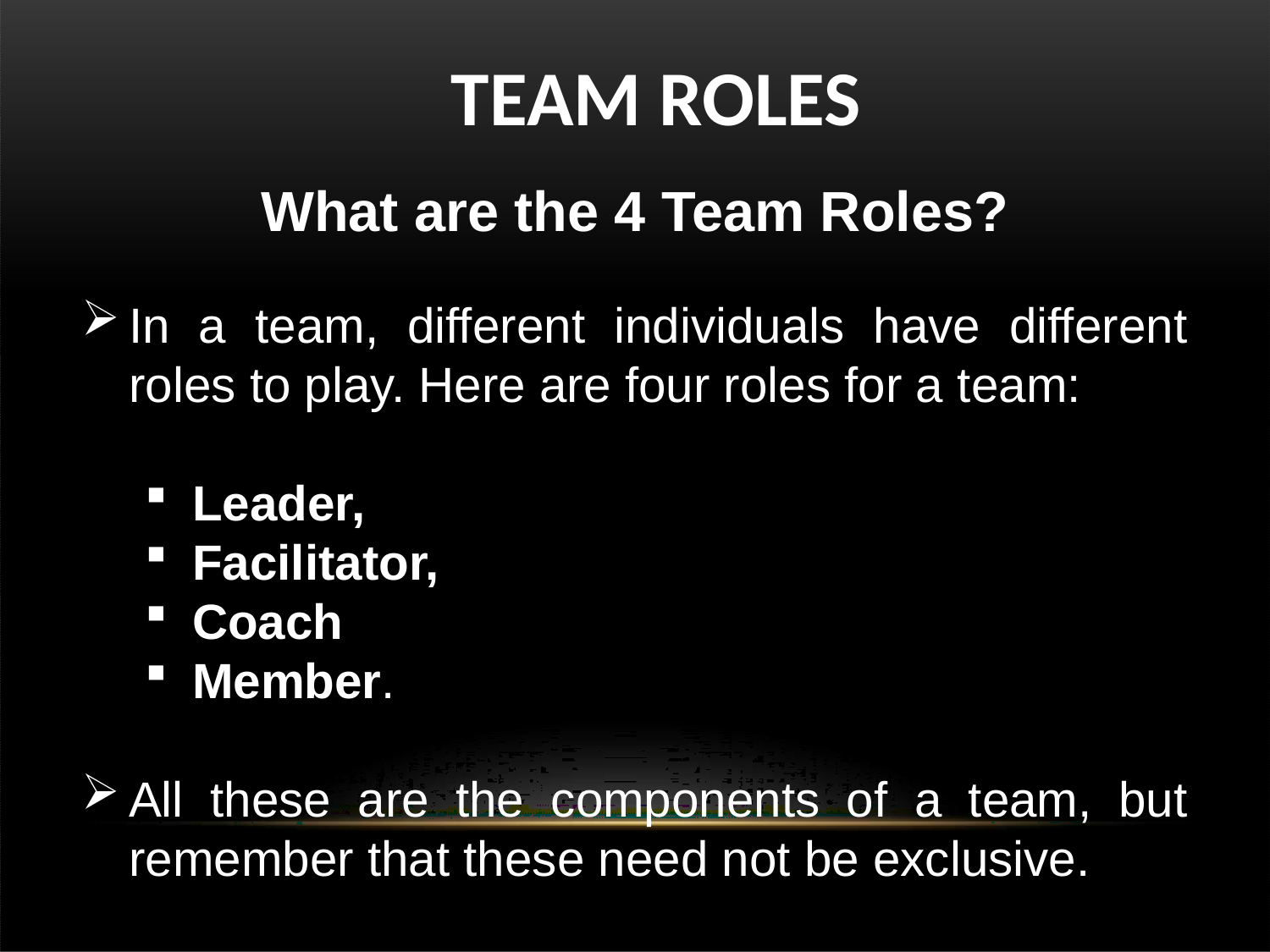

TEAM ROLES
What are the 4 Team Roles?

In a team, different individuals have different roles to play. Here are four roles for a team:

Leader,
Facilitator,
Coach
Member.

All these are the components of a team, but remember that these need not be exclusive.